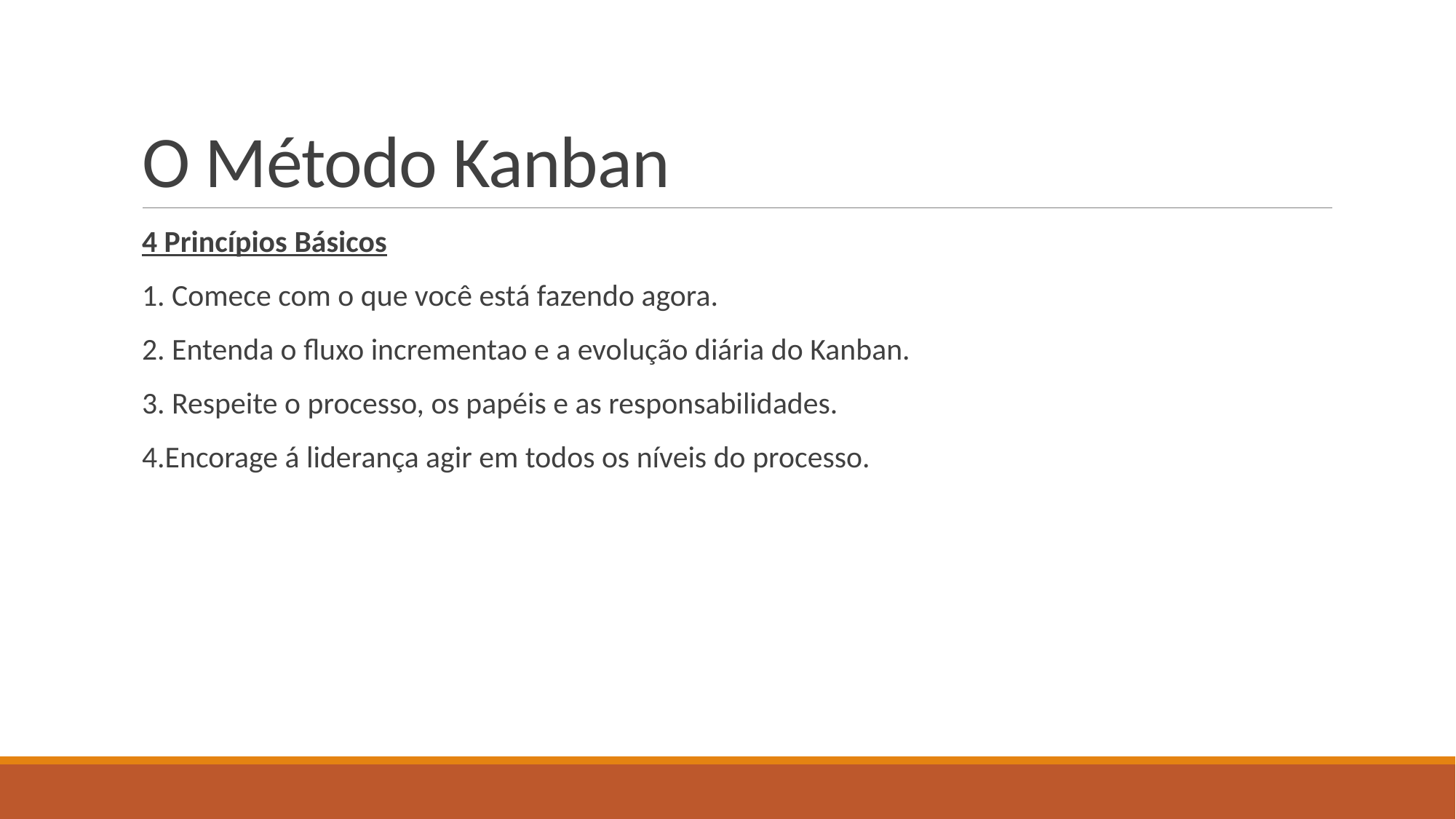

# O Método Kanban
4 Princípios Básicos
1. Comece com o que você está fazendo agora.
2. Entenda o fluxo incrementao e a evolução diária do Kanban.
3. Respeite o processo, os papéis e as responsabilidades.
4.Encorage á liderança agir em todos os níveis do processo.